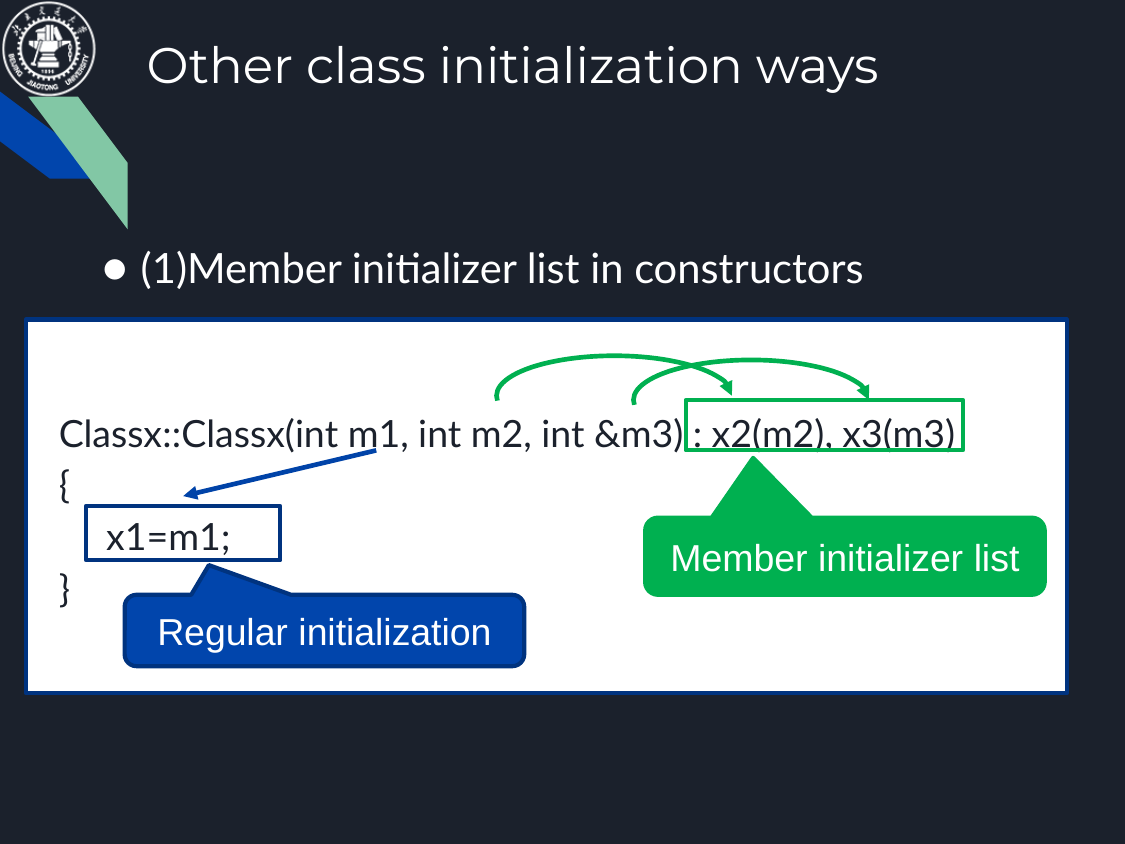

# Other class initialization ways
(1)Member initializer list in constructors

Classx::Classx(int m1, int m2, int &m3) : x2(m2), x3(m3)
{
     x1=m1;
}

Member initializer list
Regular initialization